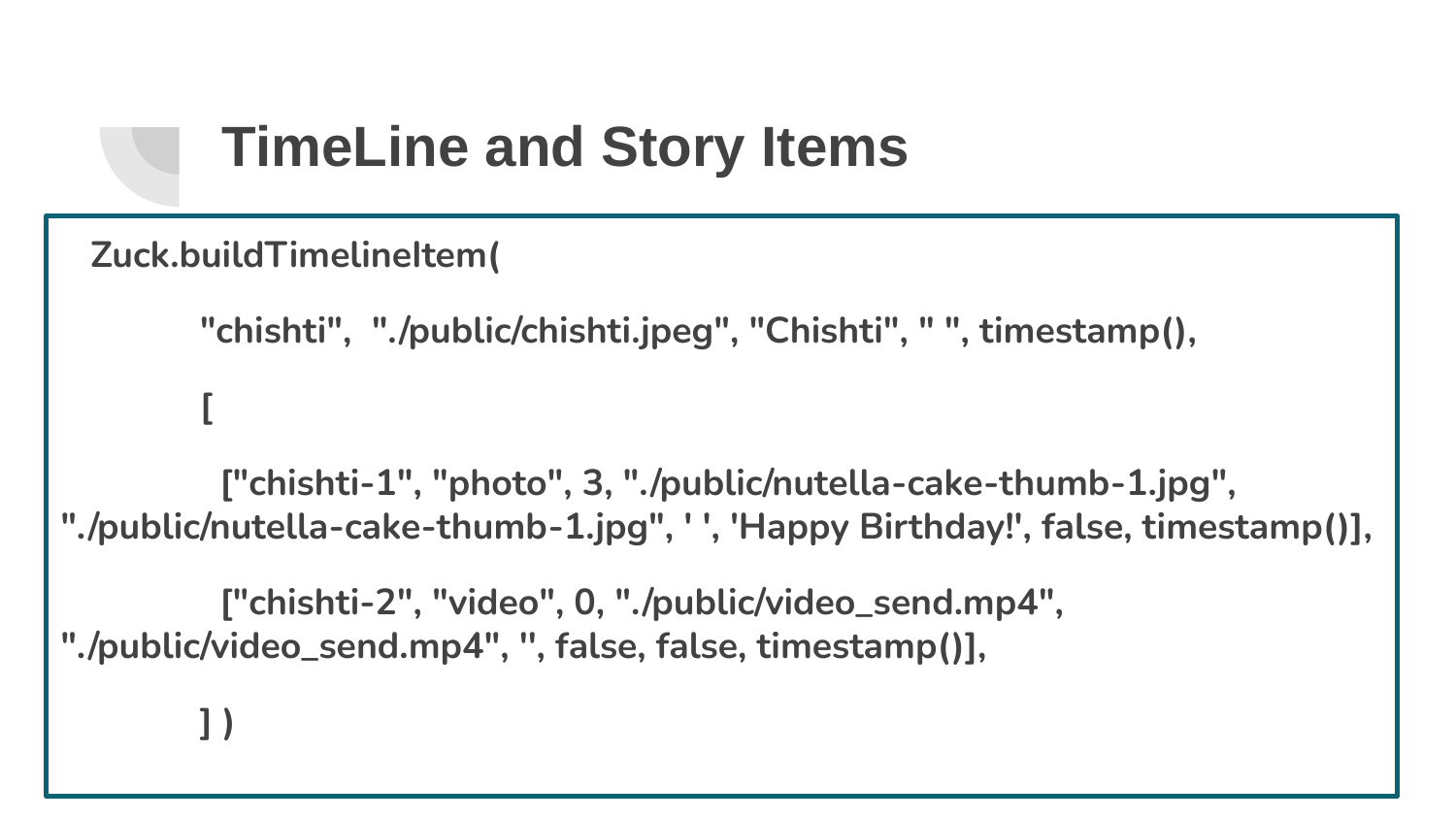

# TimeLine and Story Items
   Zuck.buildTimelineItem(
              "chishti",  "./public/chishti.jpeg", "Chishti", " ", timestamp(),
              [
                ["chishti-1", "photo", 3, "./public/nutella-cake-thumb-1.jpg", "./public/nutella-cake-thumb-1.jpg", ' ', 'Happy Birthday!', false, timestamp()],
                ["chishti-2", "video", 0, "./public/video_send.mp4", "./public/video_send.mp4", '', false, false, timestamp()],
              ] )